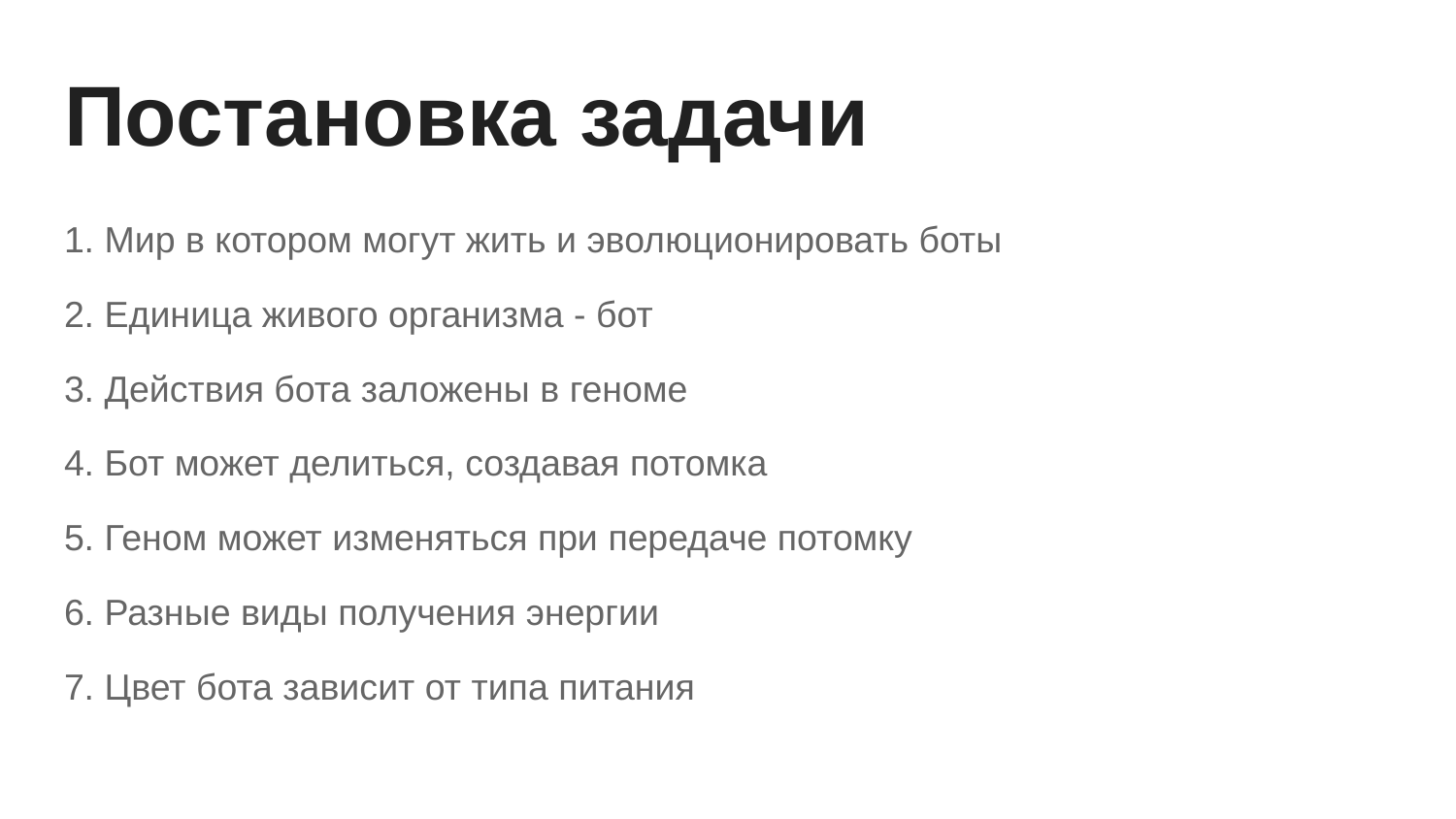

# Постановка задачи
1. Мир в котором могут жить и эволюционировать боты
2. Единица живого организма - бот
3. Действия бота заложены в геноме
4. Бот может делиться, создавая потомка
5. Геном может изменяться при передаче потомку
6. Разные виды получения энергии
7. Цвет бота зависит от типа питания